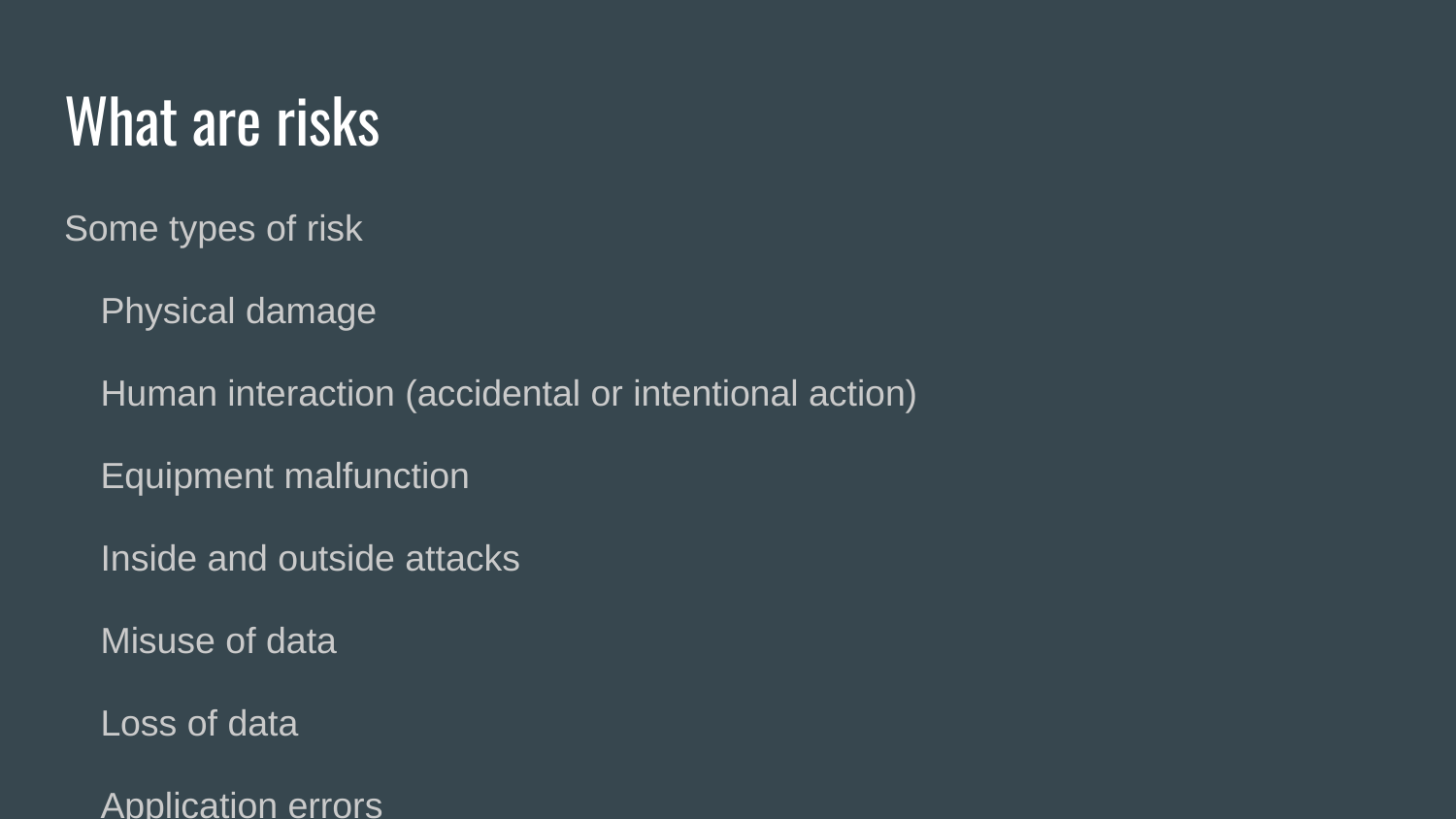

# What are risks​
Some types of risk​
Physical damage​
Human interaction (accidental or intentional action)​
Equipment malfunction ​
Inside and outside attacks​
Misuse of data​
Loss of data ​
Application error​s